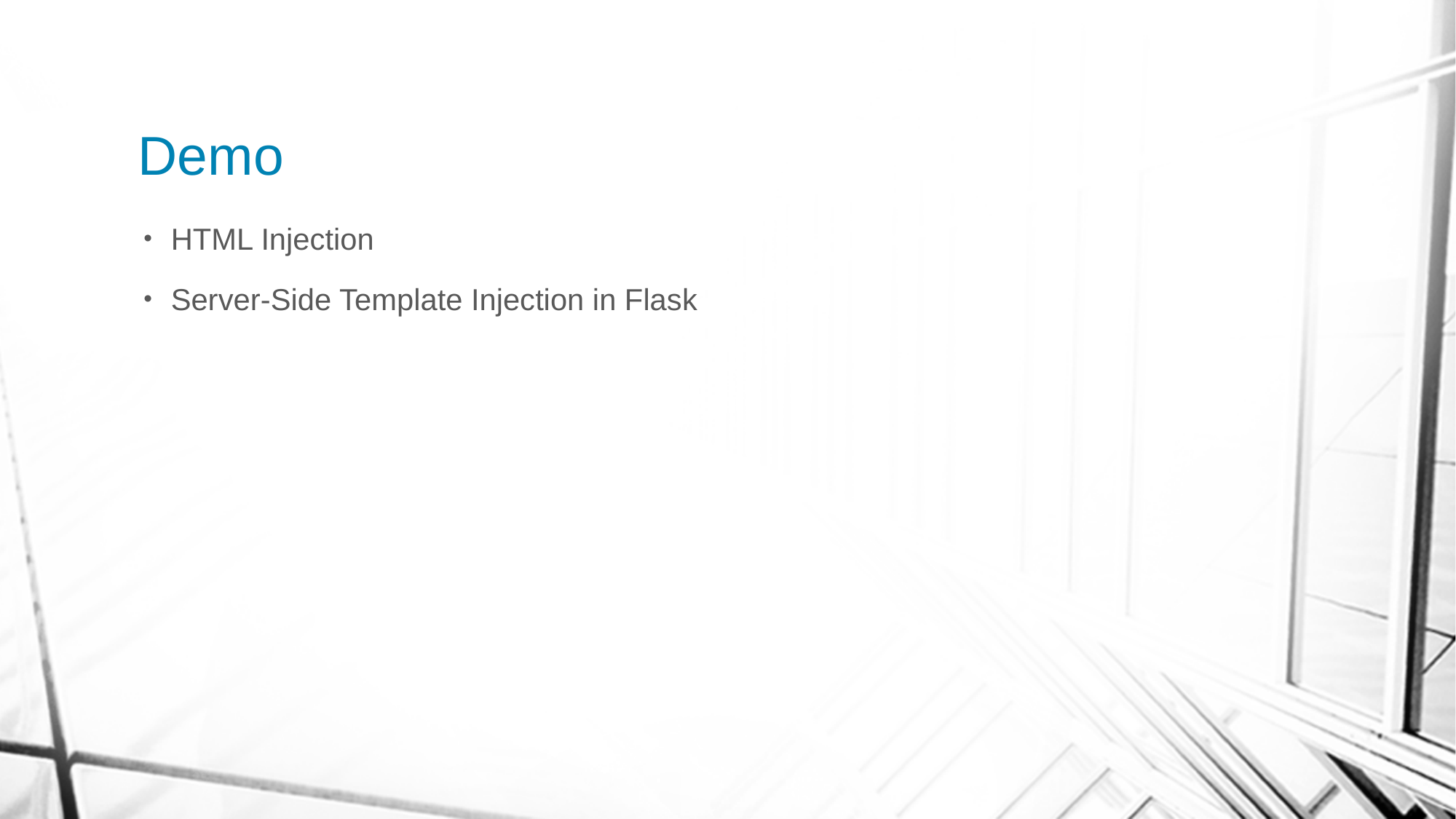

# Demo
HTML Injection
Server-Side Template Injection in Flask